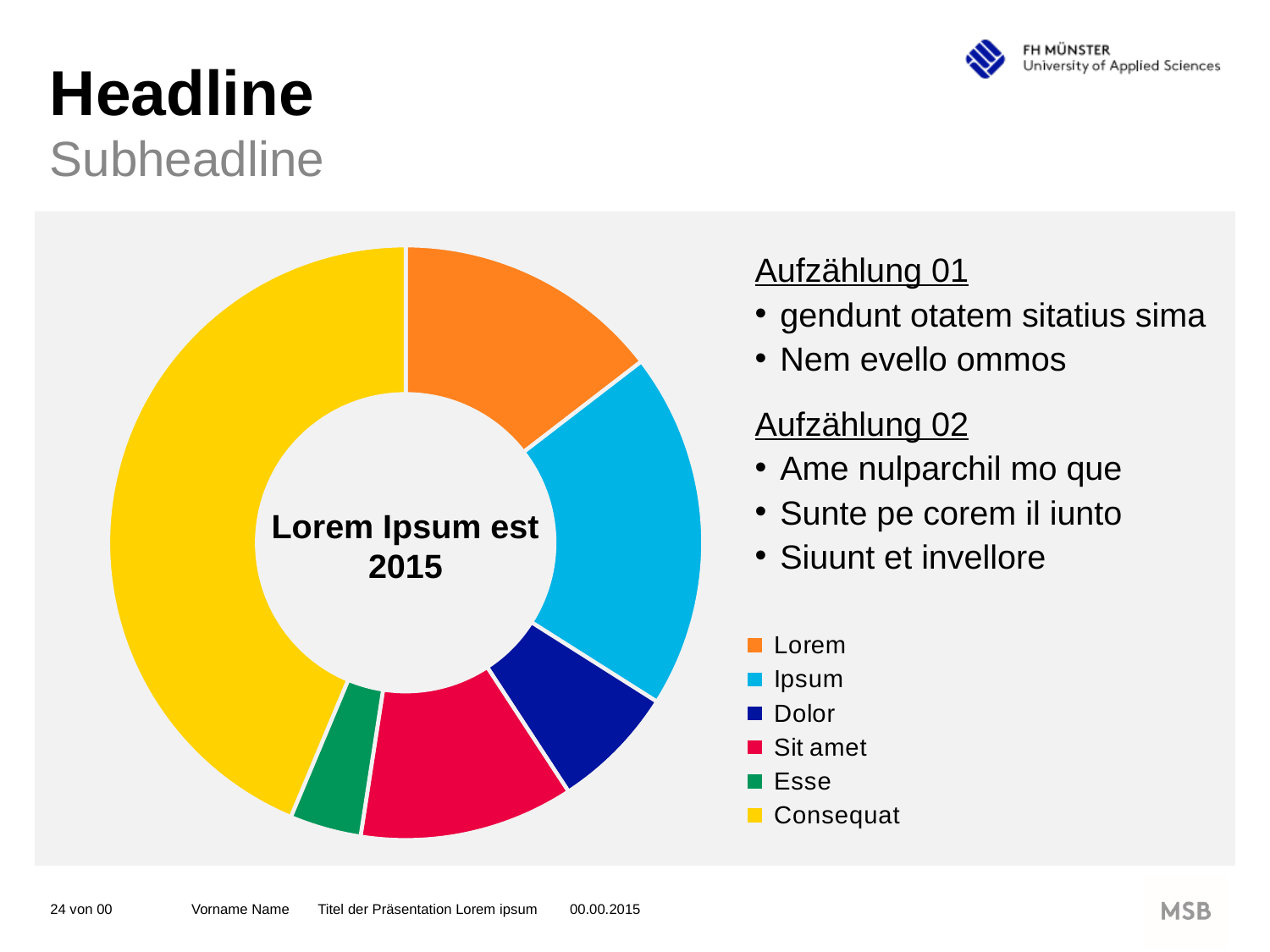

# Headline
Subheadline

### Chart

| Category | Verkauf |
|---|---|
|  Lorem | 15.0 |
|  Ipsum | 20.0 |
|  Dolor | 7.0 |
|  Sit amet | 12.0 |
|  Esse | 4.0 |
|  Consequat | 45.0 |
Aufzählung 01
gendunt otatem sitatius sima
Nem evello ommos
Aufzählung 02
Ame nulparchil mo que
Sunte pe corem il iunto
Siuunt et invellore
Lorem Ipsum est
2015
Vorname Name  Titel der Präsentation Lorem ipsum   00.00.2015